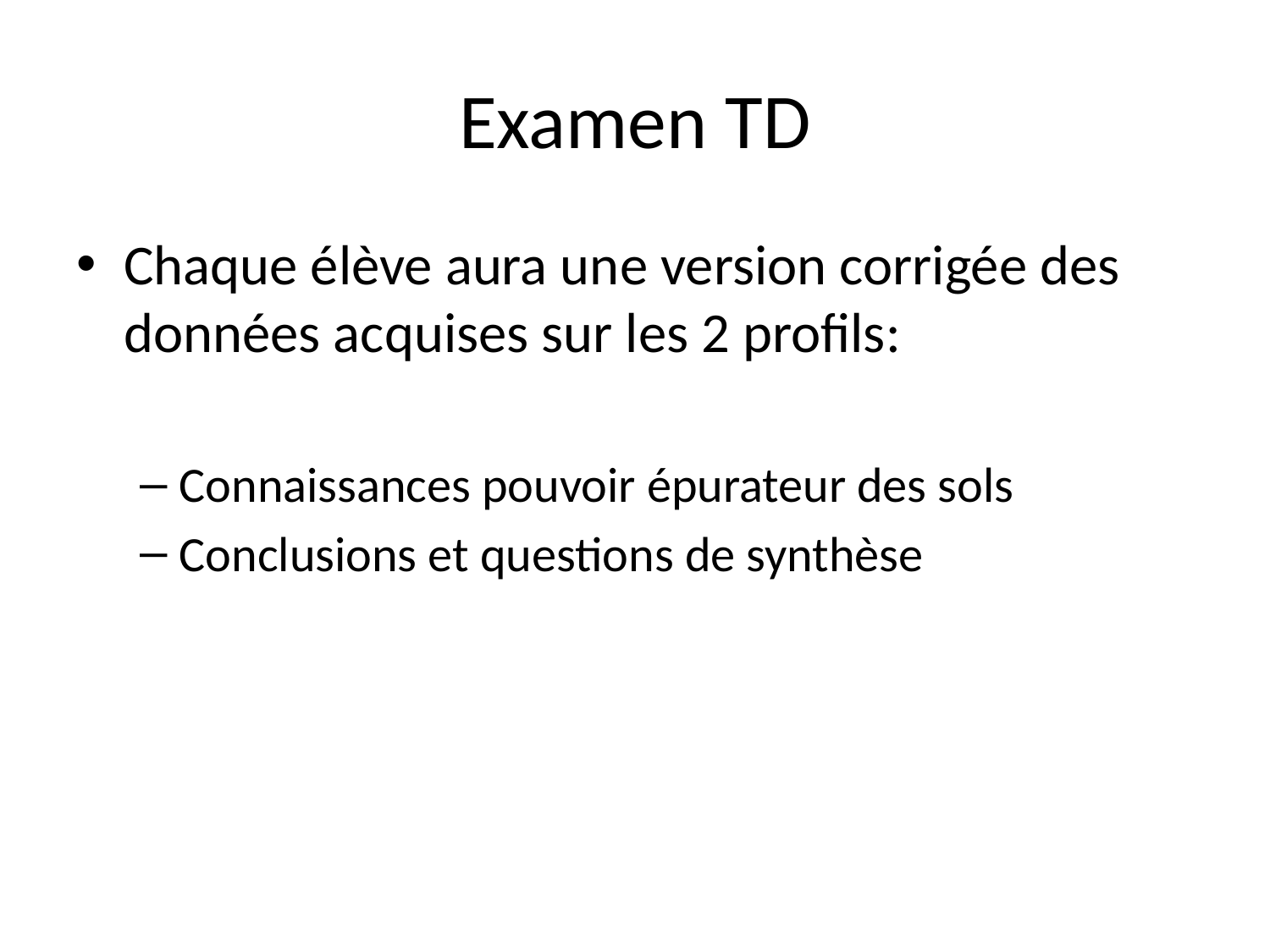

# Examen TD
Chaque élève aura une version corrigée des données acquises sur les 2 profils:

Connaissances pouvoir épurateur des sols
Conclusions et questions de synthèse